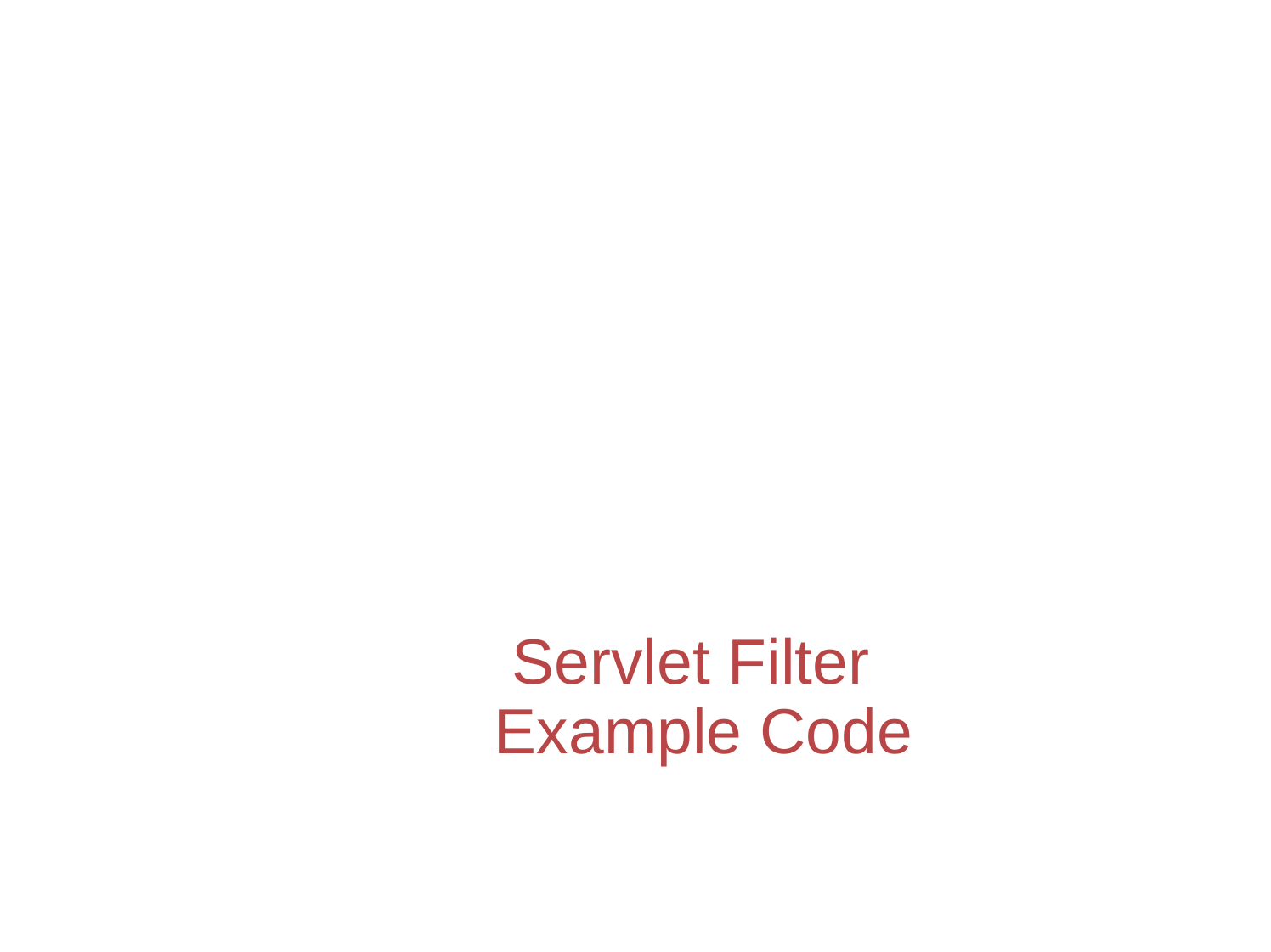

Antrix Consultancy Services

Servlet Filter
Example Code

Madhusudhanan.P.K.